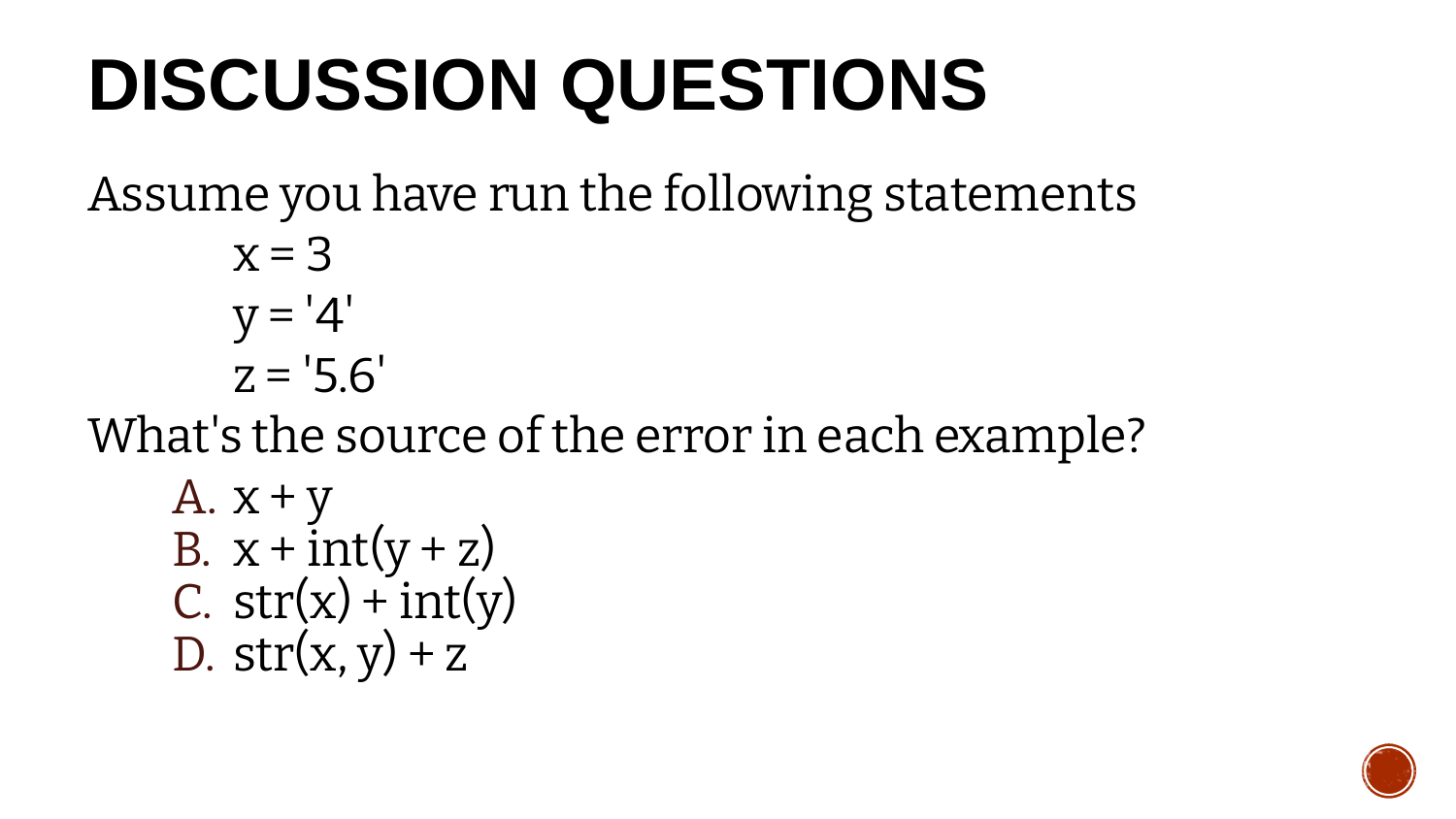

# Discussion Questions
Assume you have run the following statements
	x = 3
	y = '4'
	z = '5.6'
What's the source of the error in each example?
x + y
x + int(y + z)
str(x) + int(y)
str(x, y) + z